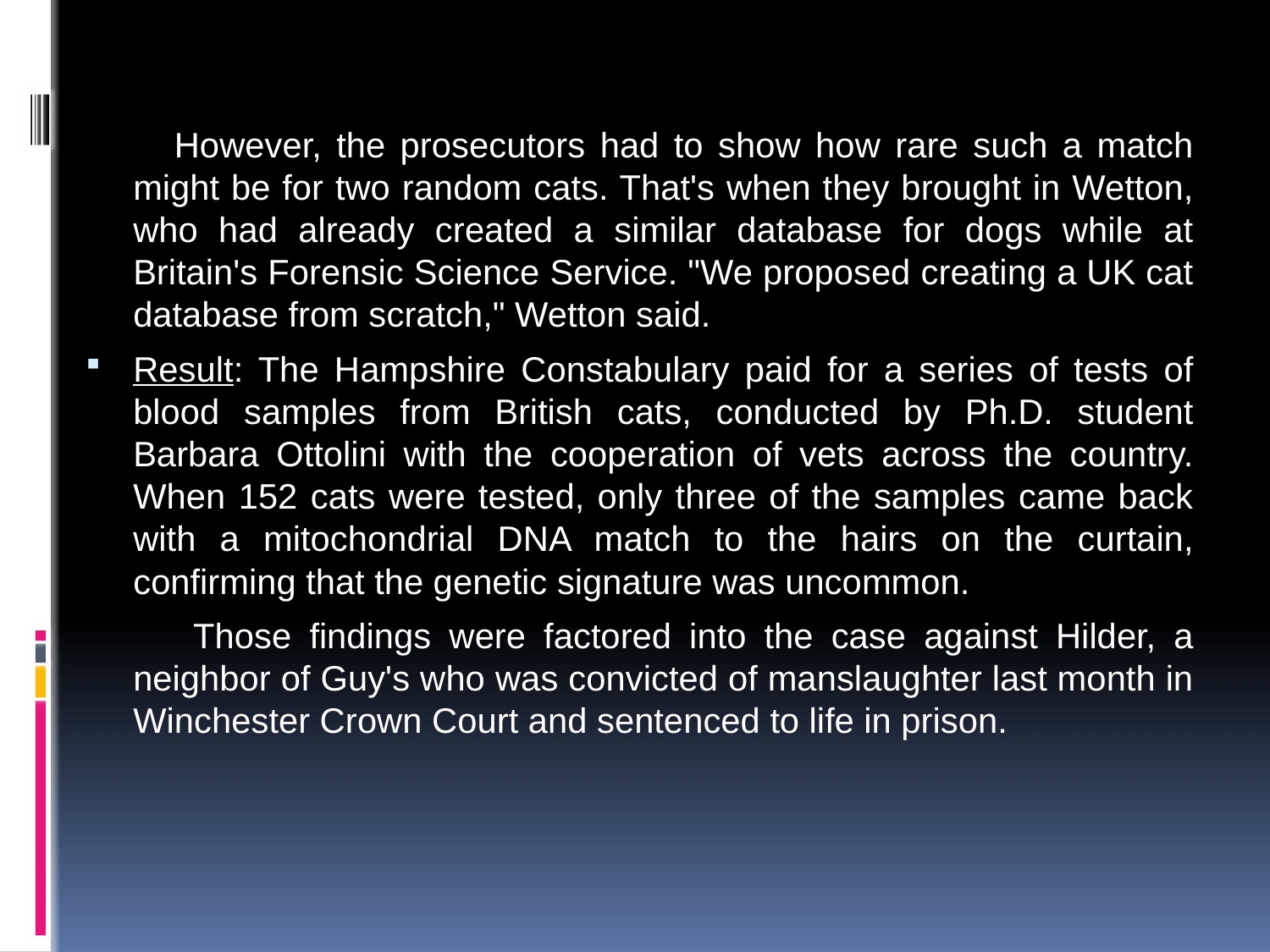

However, the prosecutors had to show how rare such a match might be for two random cats. That's when they brought in Wetton, who had already created a similar database for dogs while at Britain's Forensic Science Service. "We proposed creating a UK cat database from scratch," Wetton said.
Result: The Hampshire Constabulary paid for a series of tests of blood samples from British cats, conducted by Ph.D. student Barbara Ottolini with the cooperation of vets across the country. When 152 cats were tested, only three of the samples came back with a mitochondrial DNA match to the hairs on the curtain, confirming that the genetic signature was uncommon.
      Those findings were factored into the case against Hilder, a neighbor of Guy's who was convicted of manslaughter last month in Winchester Crown Court and sentenced to life in prison.